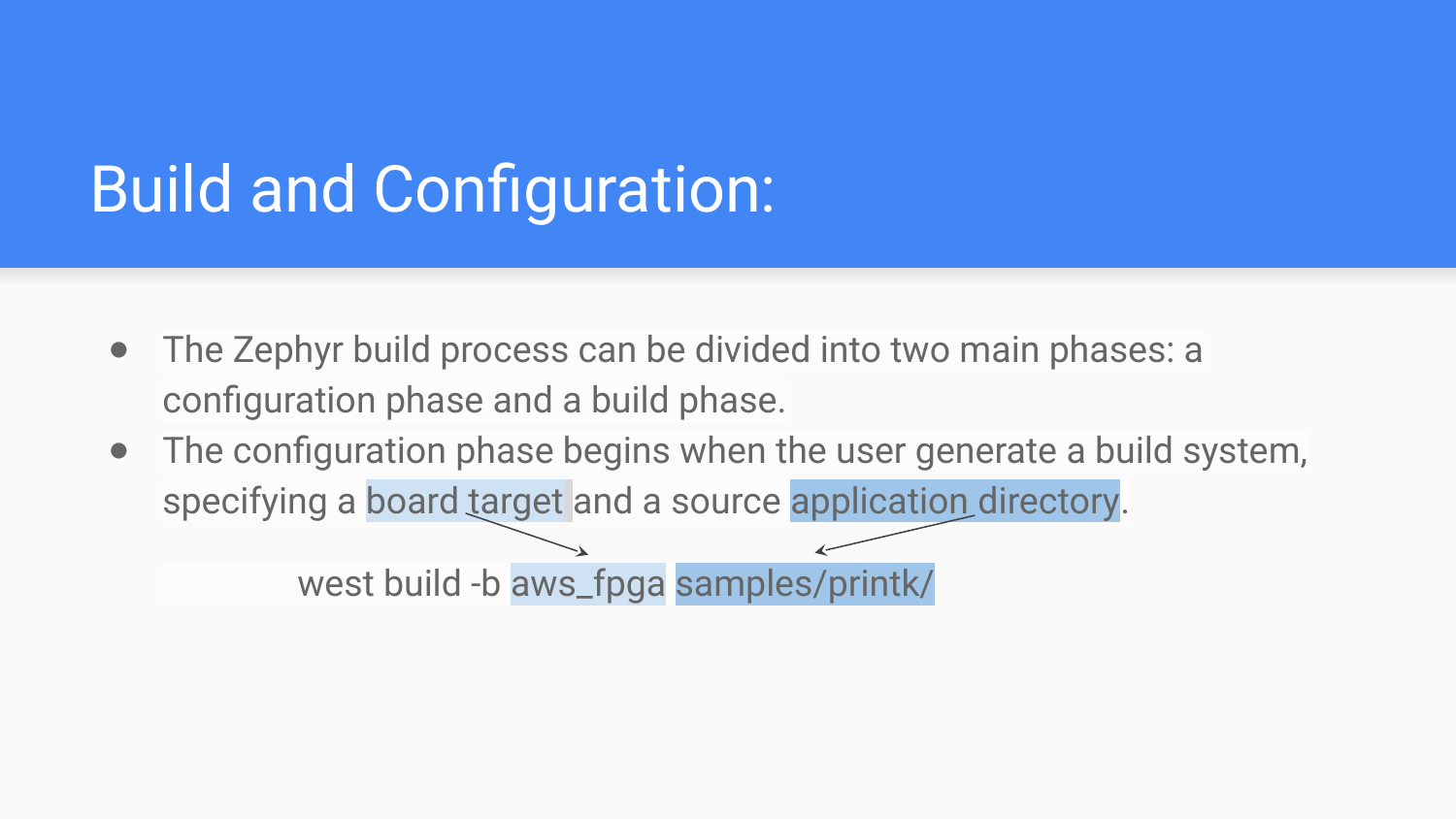

# Build and Configuration:
The Zephyr build process can be divided into two main phases: a configuration phase and a build phase.
The configuration phase begins when the user generate a build system, specifying a board target and a source application directory.
               west build -b aws_fpga samples/printk/